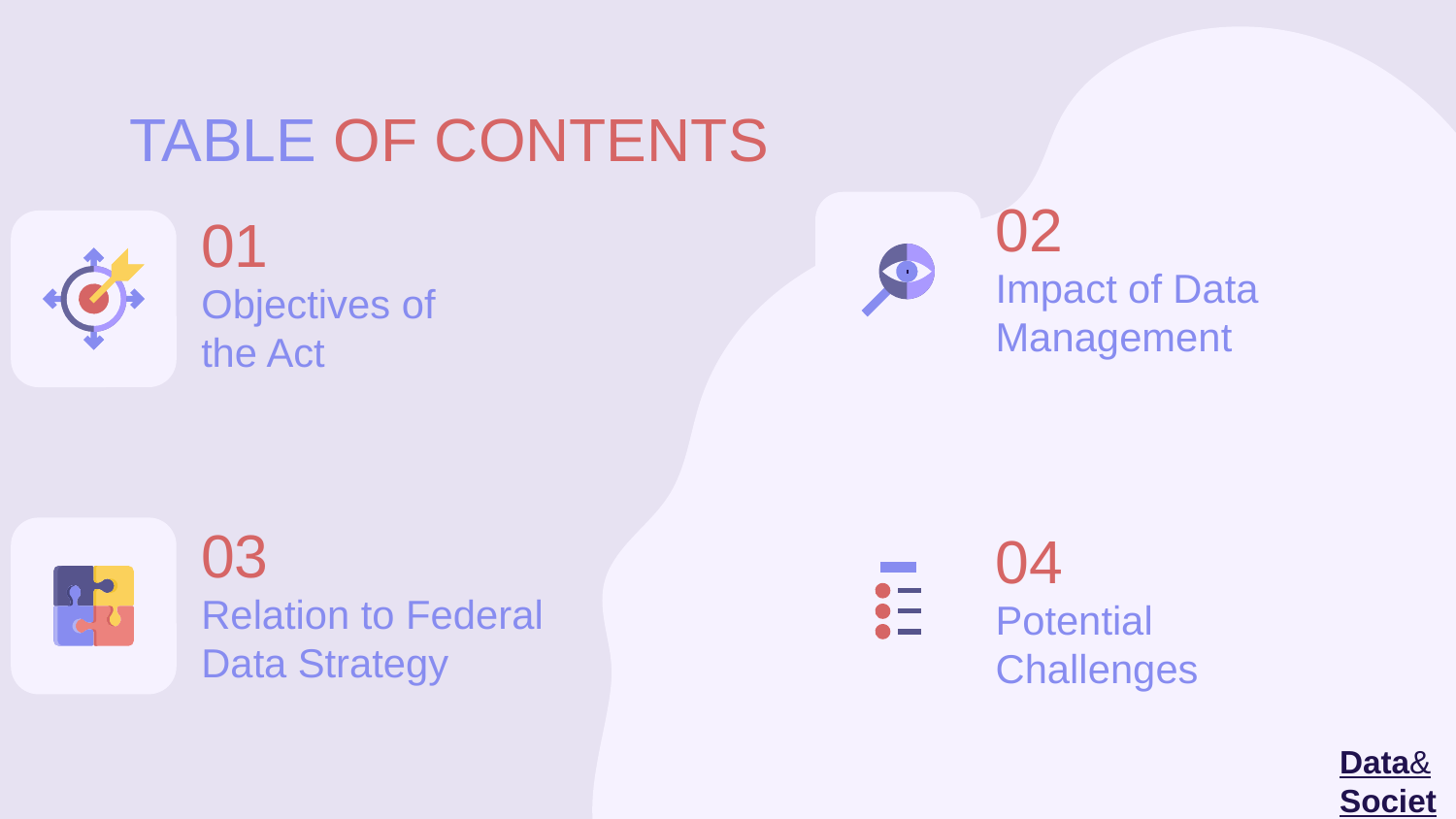

# TABLE OF CONTENTS
02

01

Impact of Data Management
Objectives of the Act
03
04

Relation to Federal Data Strategy
Potential Challenges
Data& Society